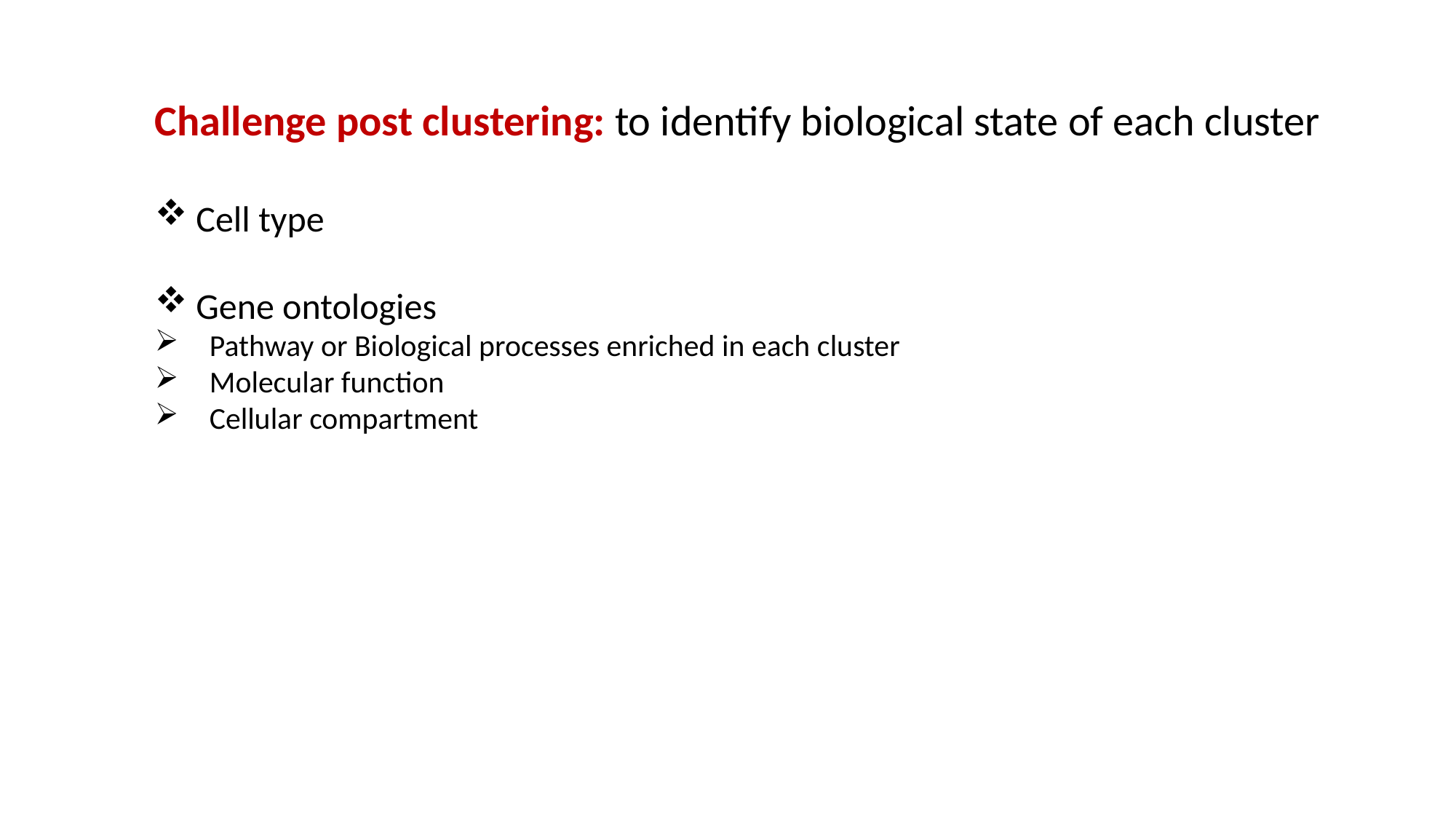

Challenge post clustering: to identify biological state of each cluster

Cell type

Gene ontologies
Pathway or Biological processes enriched in each cluster
Molecular function
Cellular compartment